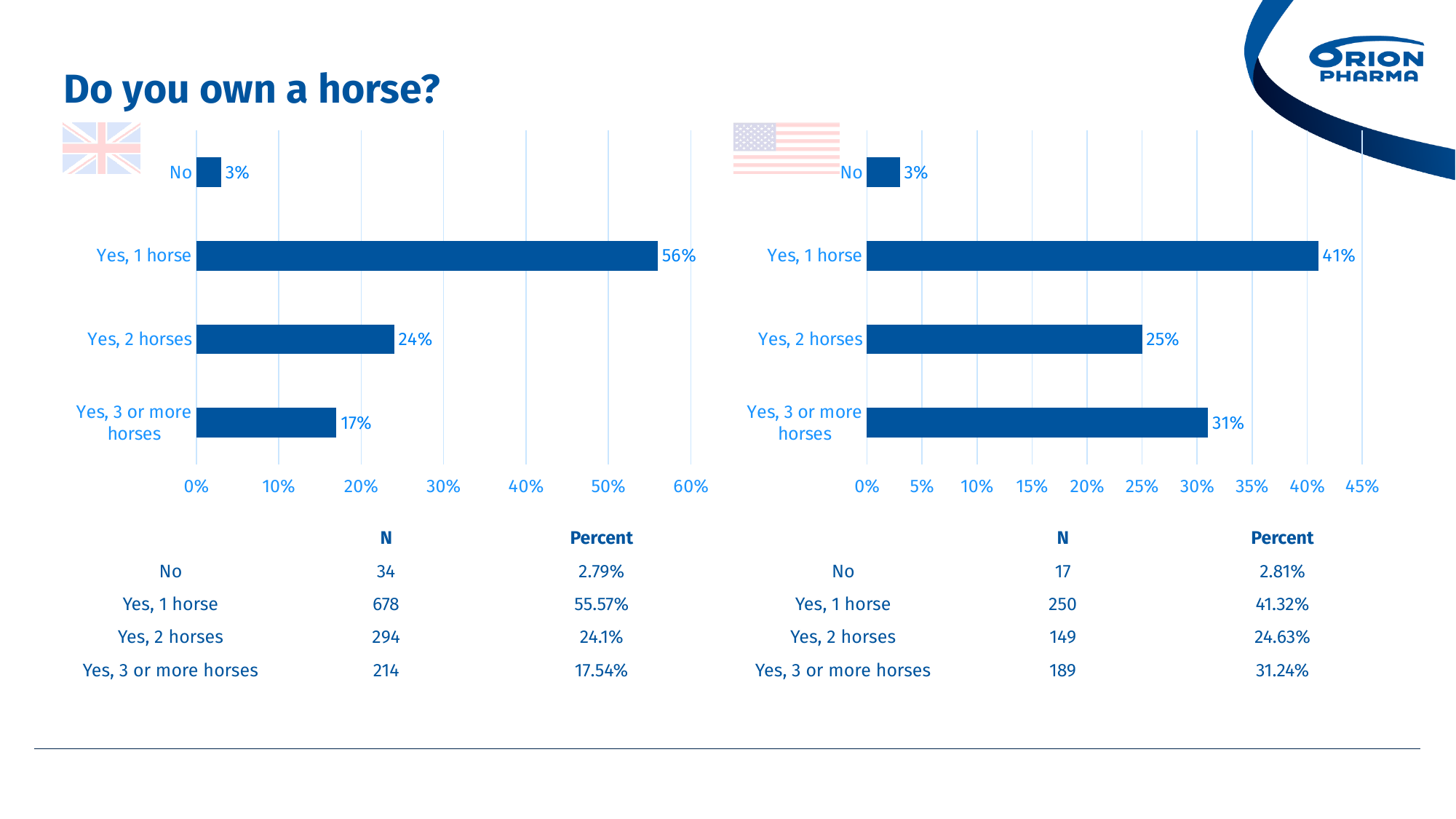

# Do you own a horse?

### Chart

| Category | Do you own a horse? |
|---|---|
| No | 0.03 |
| Yes, 1 horse | 0.56 |
| Yes, 2 horses | 0.24 |
| Yes, 3 or more horses | 0.17 |

### Chart

| Category | Do you own a horse? |
|---|---|
| No | 0.03 |
| Yes, 1 horse | 0.41 |
| Yes, 2 horses | 0.25 |
| Yes, 3 or more horses | 0.31 |
|  | N | Percent |
| --- | --- | --- |
| No | 34 | 2.79% |
| Yes, 1 horse | 678 | 55.57% |
| Yes, 2 horses | 294 | 24.1% |
| Yes, 3 or more horses | 214 | 17.54% |
|  | N | Percent |
| --- | --- | --- |
| No | 17 | 2.81% |
| Yes, 1 horse | 250 | 41.32% |
| Yes, 2 horses | 149 | 24.63% |
| Yes, 3 or more horses | 189 | 31.24% |